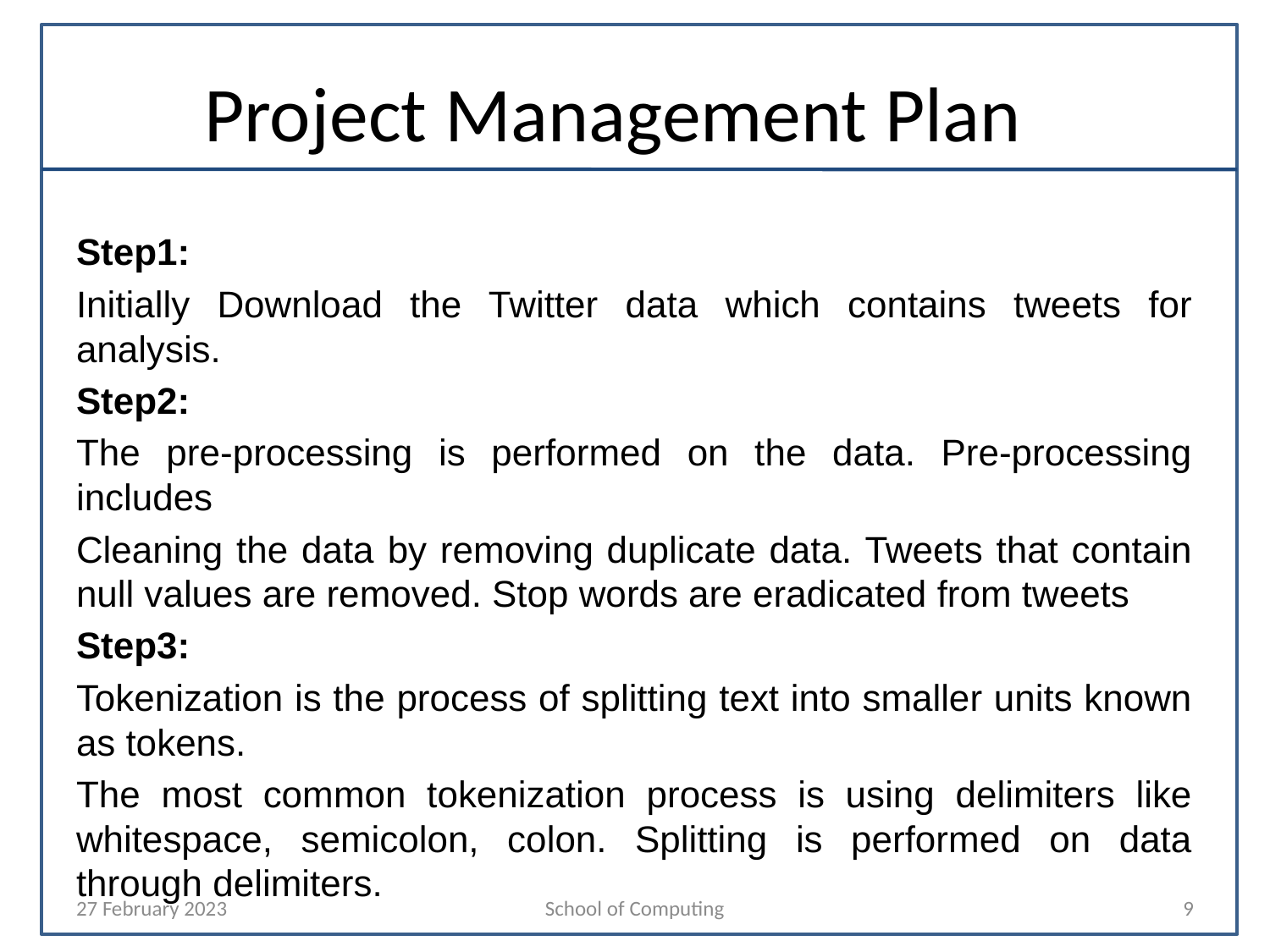

# Project Management Plan
Step1:
Initially Download the Twitter data which contains tweets for analysis.
Step2:
The pre-processing is performed on the data. Pre-processing includes
Cleaning the data by removing duplicate data. Tweets that contain null values are removed. Stop words are eradicated from tweets
Step3:
Tokenization is the process of splitting text into smaller units known as tokens.
The most common tokenization process is using delimiters like whitespace, semicolon, colon. Splitting is performed on data through delimiters.

27 February 2023
School of Computing
9